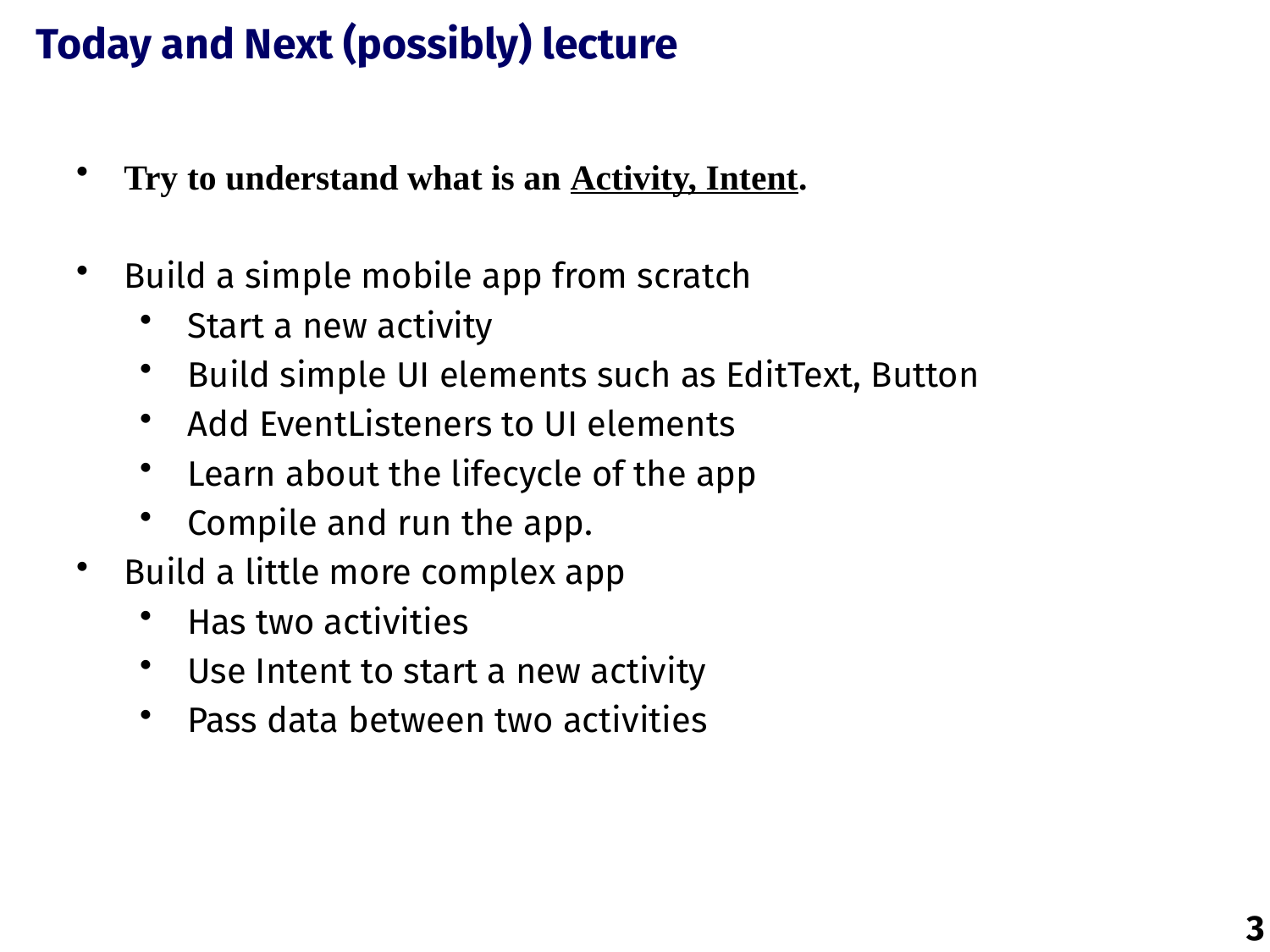

# Today and Next (possibly) lecture
Try to understand what is an Activity, Intent.

Build a simple mobile app from scratch
Start a new activity
Build simple UI elements such as EditText, Button
Add EventListeners to UI elements
Learn about the lifecycle of the app
Compile and run the app.
Build a little more complex app
Has two activities
Use Intent to start a new activity
Pass data between two activities
3